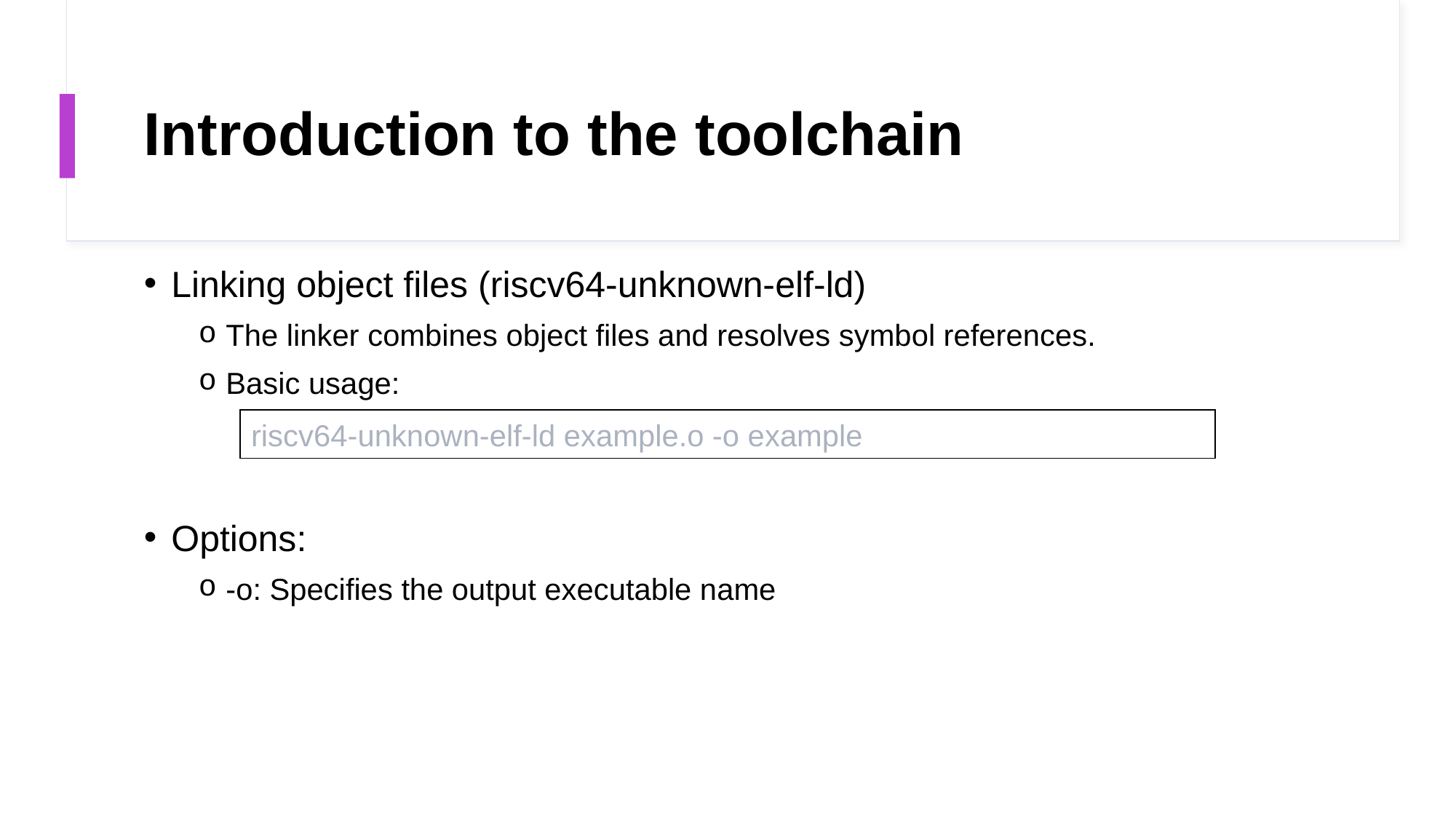

# Introduction to the toolchain
Linking object files (riscv64-unknown-elf-ld)
The linker combines object files and resolves symbol references.
Basic usage:

Options:
-o: Specifies the output executable name

| riscv64-unknown-elf-ld example.o -o example |
| --- |